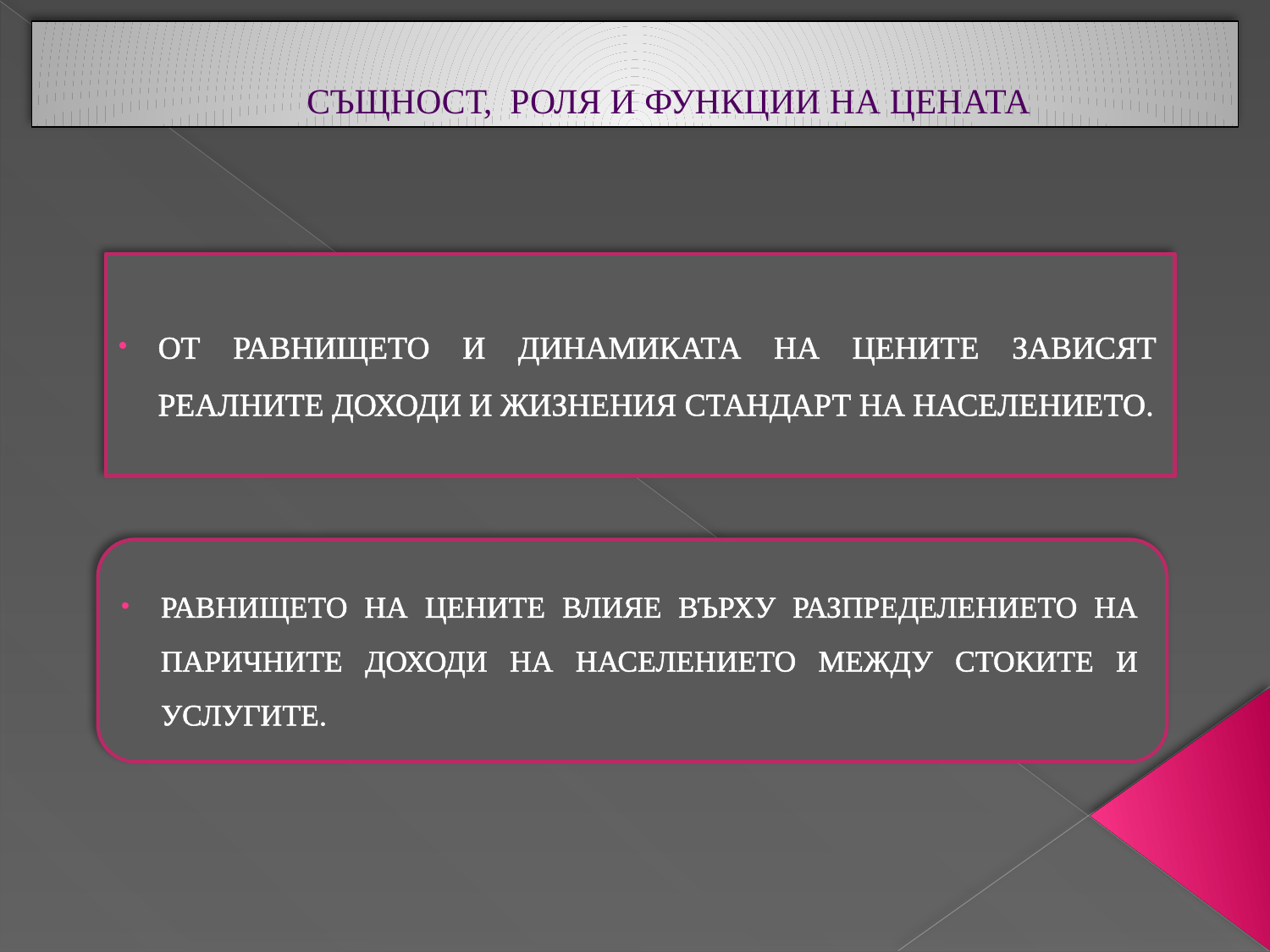

# СЪЩНОСТ,  РОЛЯ И ФУНКЦИИ НА ЦЕНАТА
от равнището и динамиката на цените зависят реалните доходи и жизнения стандарт на населението.
равнището на цените влияе върху разпределението на паричните доходи на населението между стоките и услугите.